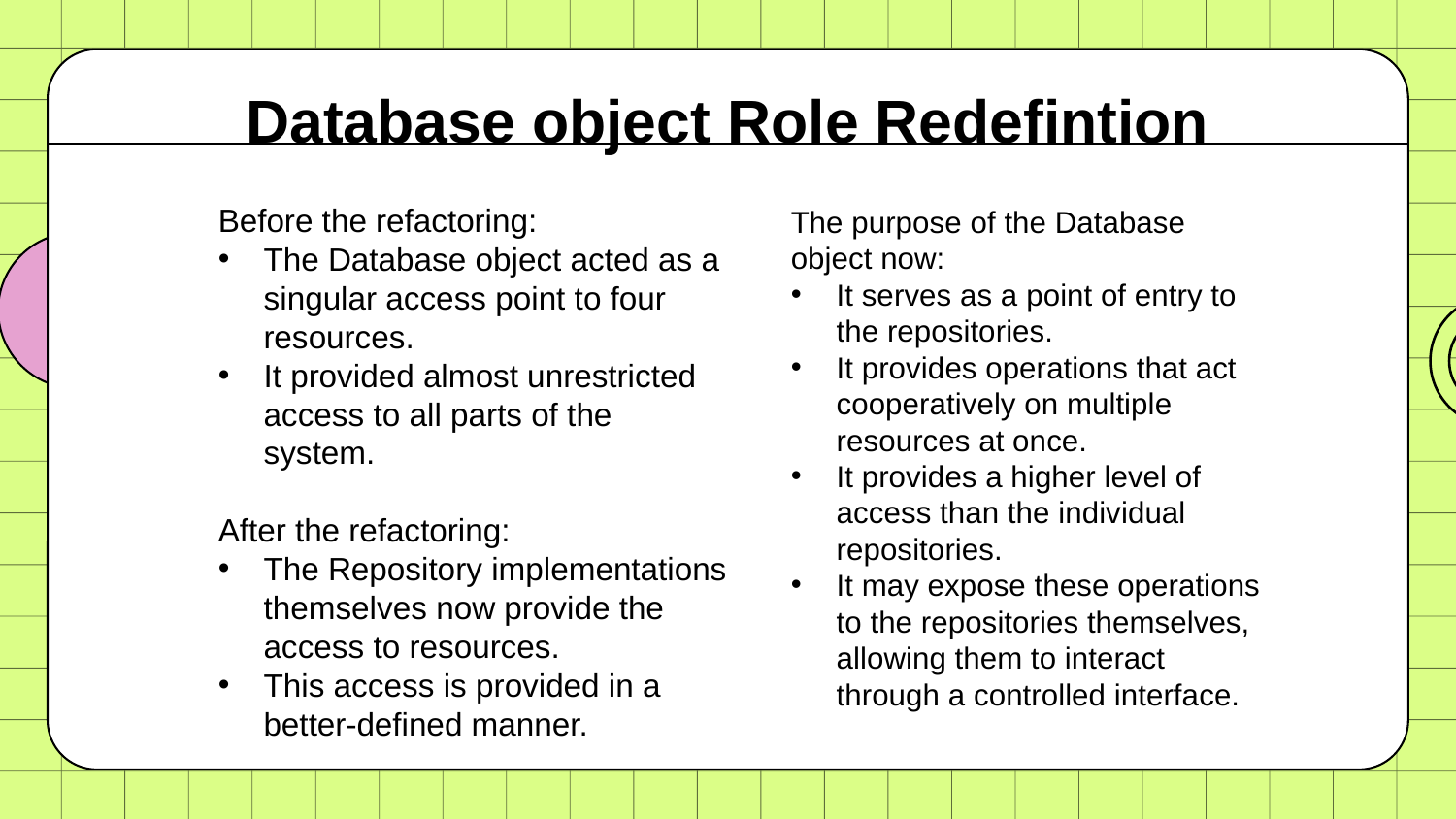

# Database object Role Redefintion
Before the refactoring:
The Database object acted as a singular access point to four resources.
It provided almost unrestricted access to all parts of the system.

After the refactoring:
The Repository implementations themselves now provide the access to resources.
This access is provided in a better-defined manner.
The purpose of the Database object now:
It serves as a point of entry to the repositories.
It provides operations that act cooperatively on multiple resources at once.
It provides a higher level of access than the individual repositories.
It may expose these operations to the repositories themselves, allowing them to interact through a controlled interface.